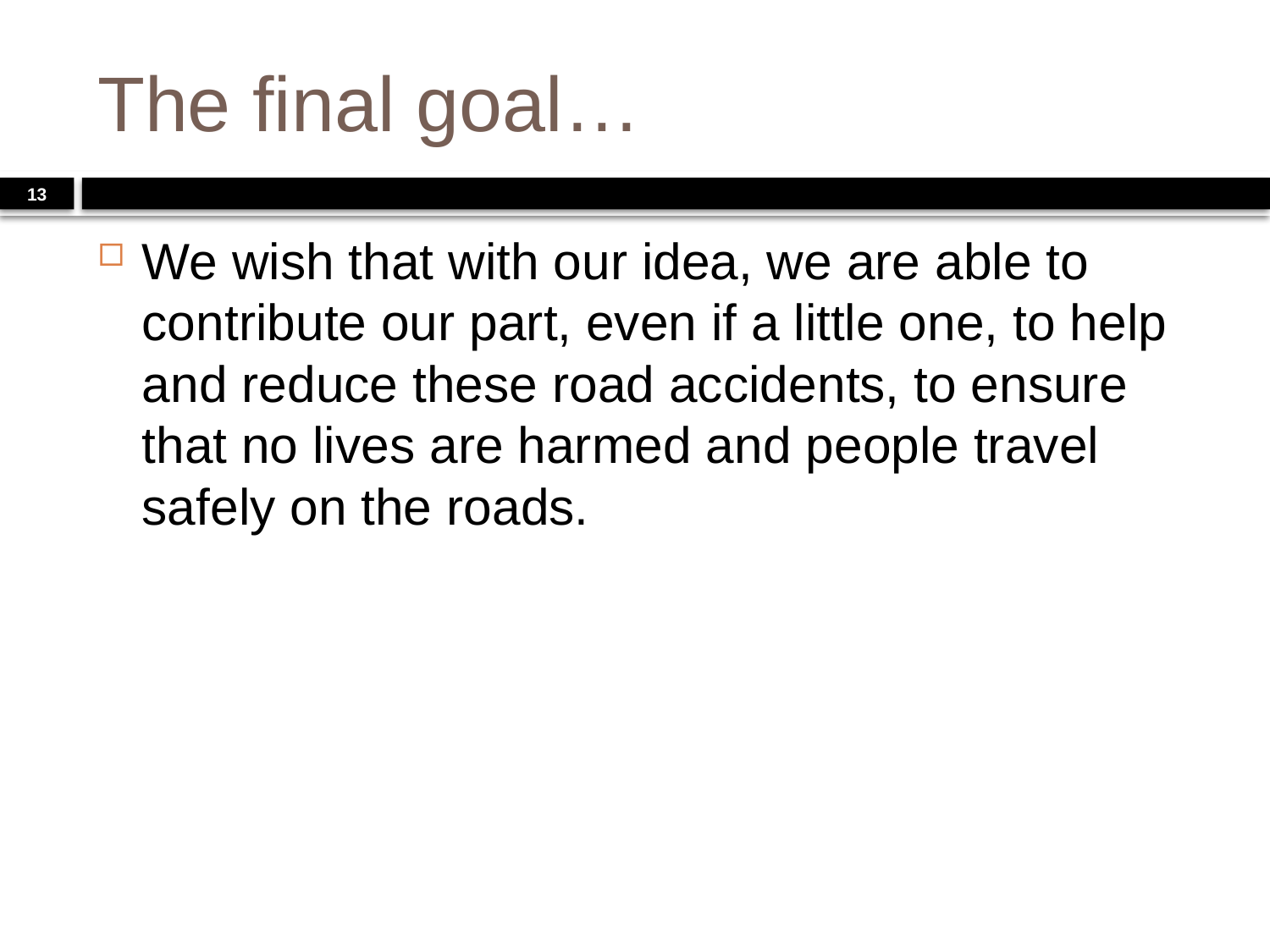

The final goal…
13
We wish that with our idea, we are able to contribute our part, even if a little one, to help and reduce these road accidents, to ensure that no lives are harmed and people travel safely on the roads.